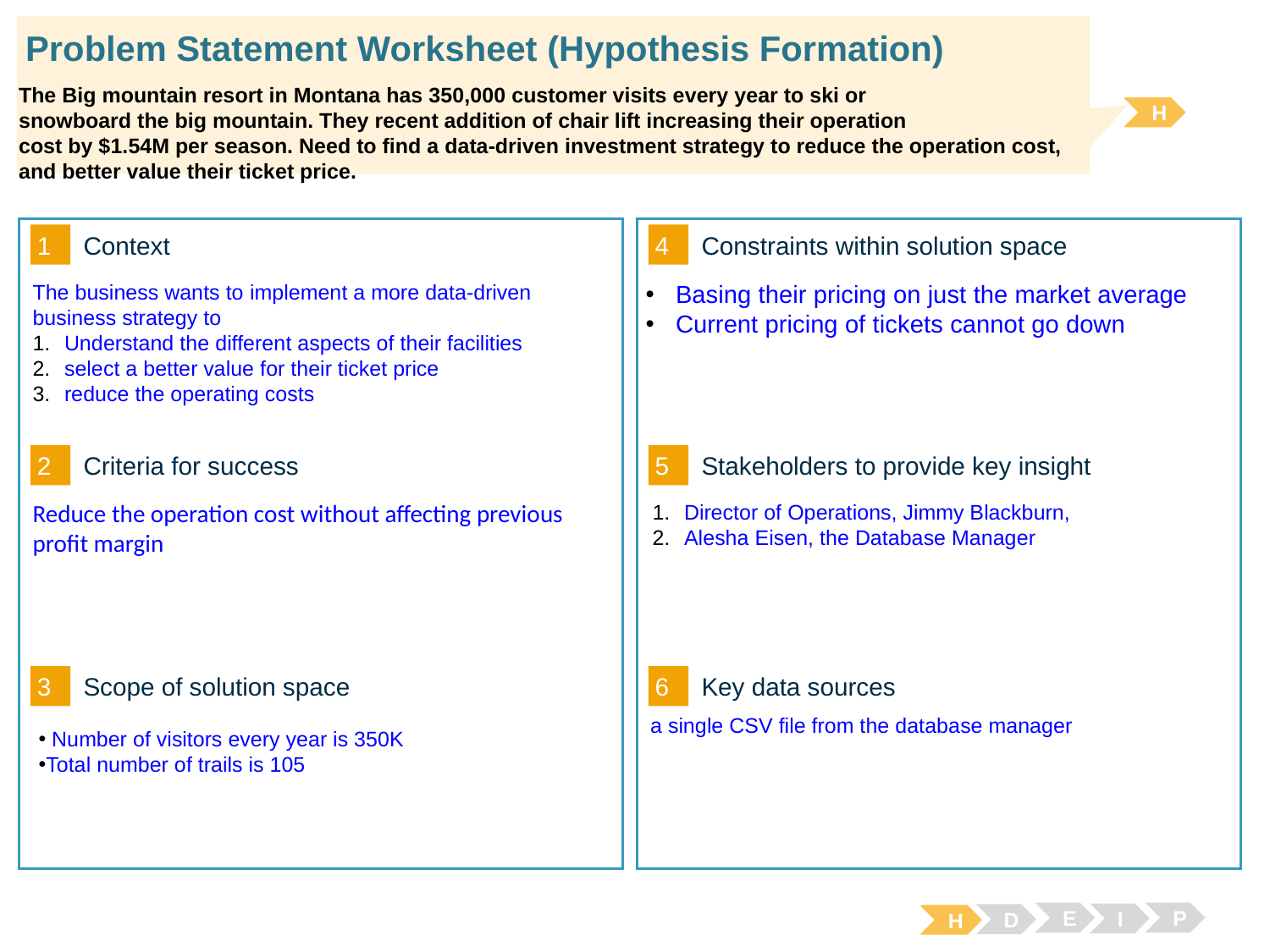

# Problem Statement Worksheet (Hypothesis Formation)
The Big mountain resort in Montana has 350,000 customer visits every year to ski or
snowboard the big mountain. They recent addition of chair lift increasing their operation
cost by $1.54M per season. Need to find a data-driven investment strategy to reduce the operation cost, and better value their ticket price.

H

1
4
Context
Constraints within solution space
Basing their pricing on just the market average
Current pricing of tickets cannot go down

The business wants to implement a more data-driven business strategy to
Understand the different aspects of their facilities
select a better value for their ticket price
reduce the operating costs

2
5
Criteria for success
Stakeholders to provide key insight
Reduce the operation cost without affecting previous profit margin
Director of Operations, Jimmy Blackburn,
Alesha Eisen, the Database Manager
3
6
Key data sources
Scope of solution space
a single CSV file from the database manager
 Number of visitors every year is 350K
Total number of trails is 105

E
P
I
D
H